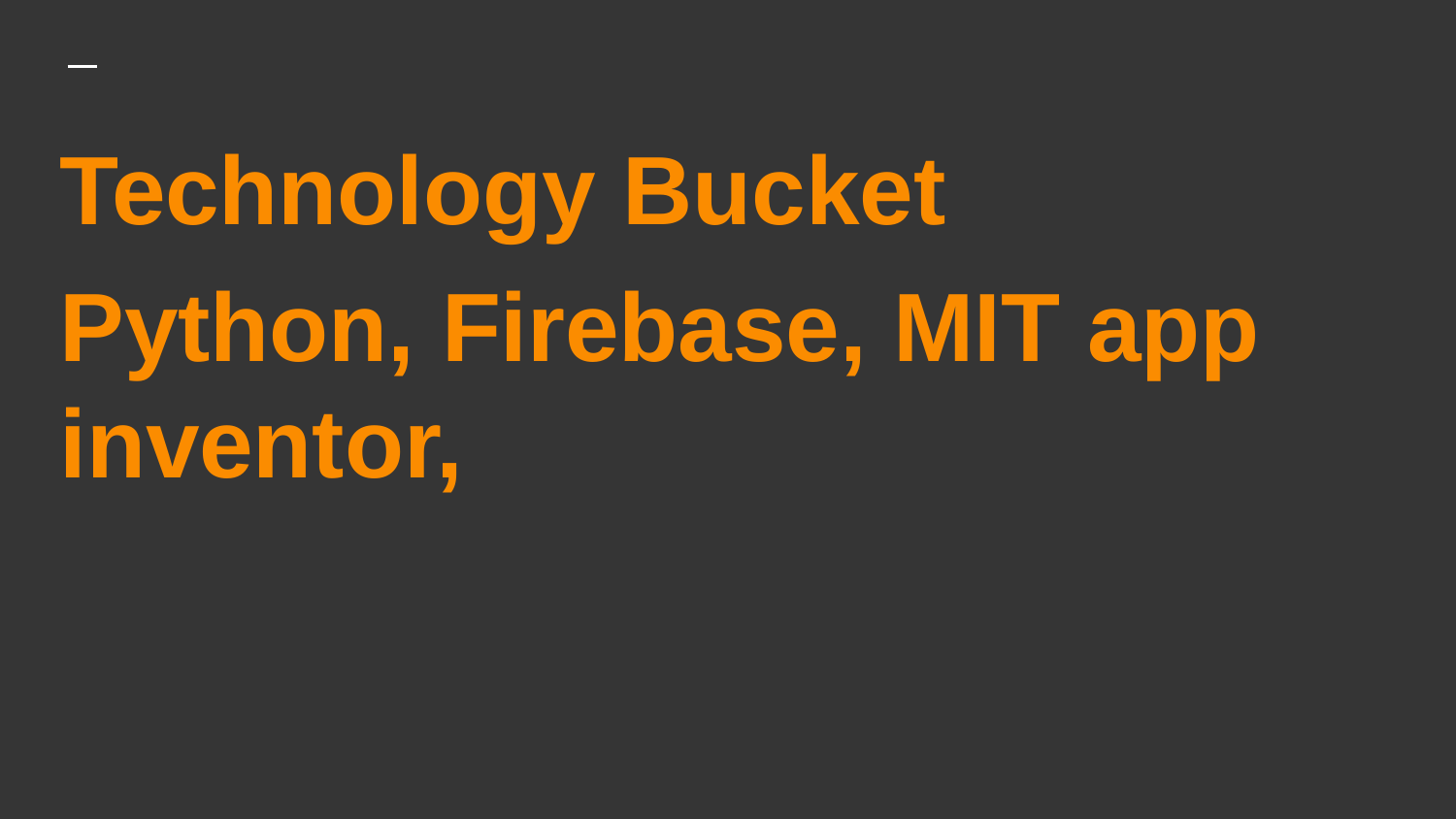

# Technology Bucket
Python, Firebase, MIT app inventor,